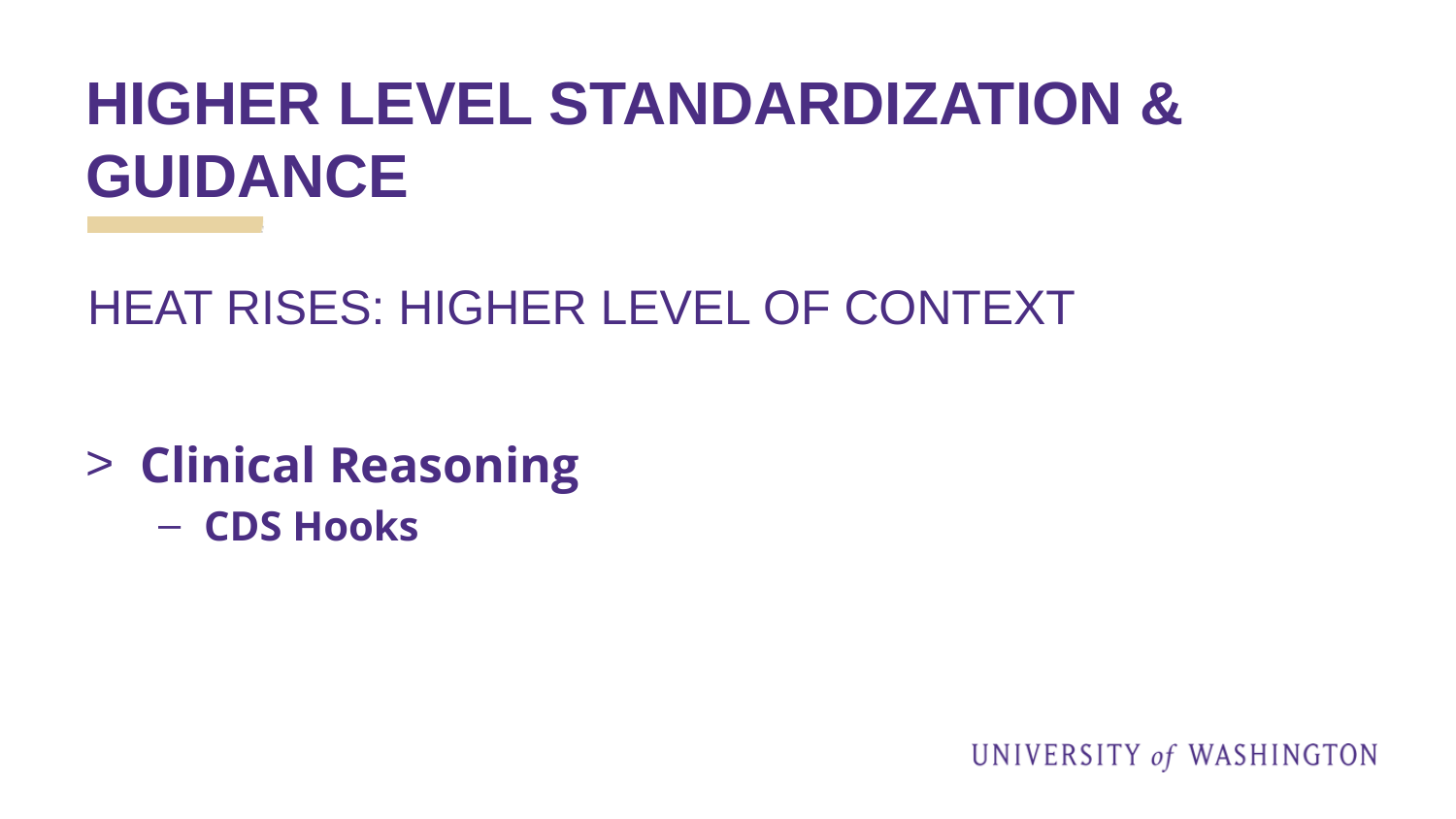

# HIGHER LEVEL STANDARDIZATION & GUIDANCE
HEAT RISES: HIGHER LEVEL OF CONTEXT
Clinical Reasoning
CDS Hooks